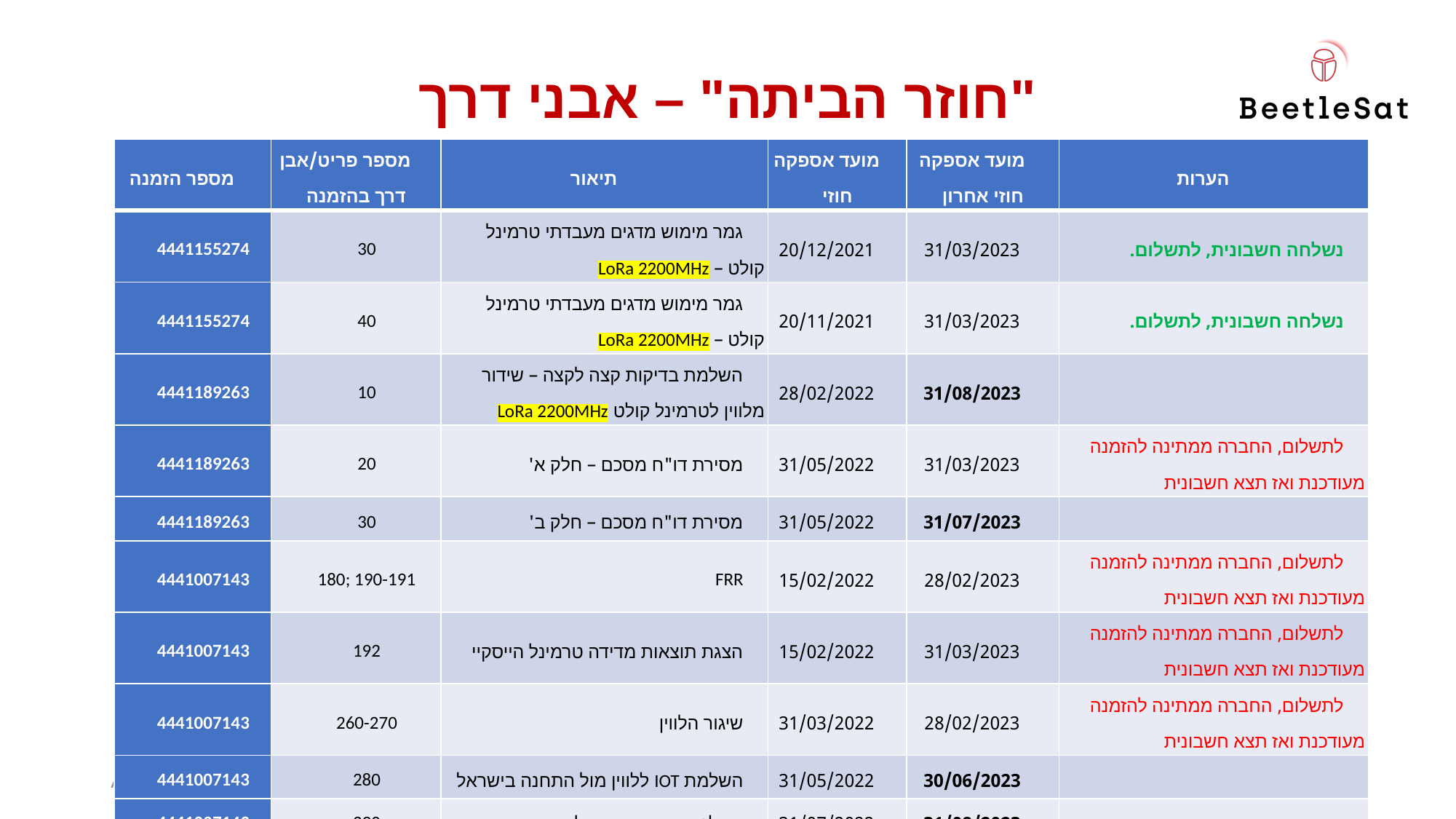

# "חוזר הביתה" – אבני דרך
| מספר הזמנה | מספר פריט/אבן דרך בהזמנה | תיאור | מועד אספקה חוזי | מועד אספקה חוזי אחרון | הערות |
| --- | --- | --- | --- | --- | --- |
| 4441155274 | 30 | גמר מימוש מדגים מעבדתי טרמינל קולט – LoRa 2200MHz | 20/12/2021 | 31/03/2023 | נשלחה חשבונית, לתשלום. |
| 4441155274 | 40 | גמר מימוש מדגים מעבדתי טרמינל קולט – LoRa 2200MHz | 20/11/2021 | 31/03/2023 | נשלחה חשבונית, לתשלום. |
| 4441189263 | 10 | השלמת בדיקות קצה לקצה – שידור מלווין לטרמינל קולט LoRa 2200MHz | 28/02/2022 | 31/08/2023 |  |
| 4441189263 | 20 | מסירת דו"ח מסכם – חלק א' | 31/05/2022 | 31/03/2023 | לתשלום, החברה ממתינה להזמנה מעודכנת ואז תצא חשבונית |
| 4441189263 | 30 | מסירת דו"ח מסכם – חלק ב' | 31/05/2022 | 31/07/2023 |  |
| 4441007143 | 180; 190-191 | FRR | 15/02/2022 | 28/02/2023 | לתשלום, החברה ממתינה להזמנה מעודכנת ואז תצא חשבונית |
| 4441007143 | 192 | הצגת תוצאות מדידה טרמינל הייסקיי | 15/02/2022 | 31/03/2023 | לתשלום, החברה ממתינה להזמנה מעודכנת ואז תצא חשבונית |
| 4441007143 | 260-270 | שיגור הלווין | 31/03/2022 | 28/02/2023 | לתשלום, החברה ממתינה להזמנה מעודכנת ואז תצא חשבונית |
| 4441007143 | 280 | השלמת IOT ללווין מול התחנה בישראל | 31/05/2022 | 30/06/2023 |  |
| 4441007143 | 290 | השלמת בדיקות קצה לקצה | 31/07/2022 | 31/08/2023 |  |
Apr-23
CONFIDENTIAL
19